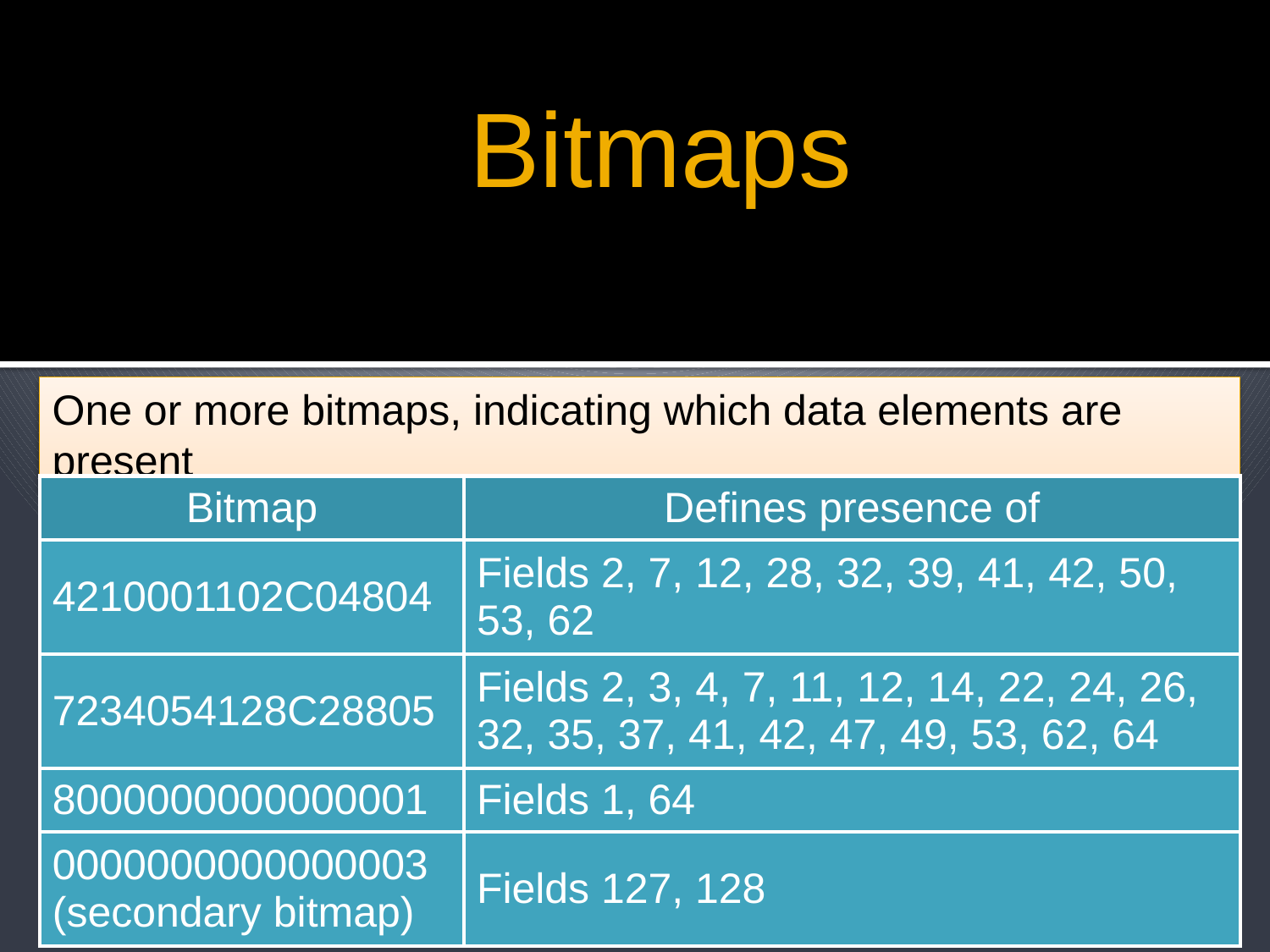

# Bitmaps
One or more bitmaps, indicating which data elements are present
| Bitmap | Defines presence of |
| --- | --- |
| 4210001102C04804 | Fields 2, 7, 12, 28, 32, 39, 41, 42, 50, 53, 62 |
| 7234054128C28805 | Fields 2, 3, 4, 7, 11, 12, 14, 22, 24, 26, 32, 35, 37, 41, 42, 47, 49, 53, 62, 64 |
| 8000000000000001 | Fields 1, 64 |
| 0000000000000003 (secondary bitmap) | Fields 127, 128 |